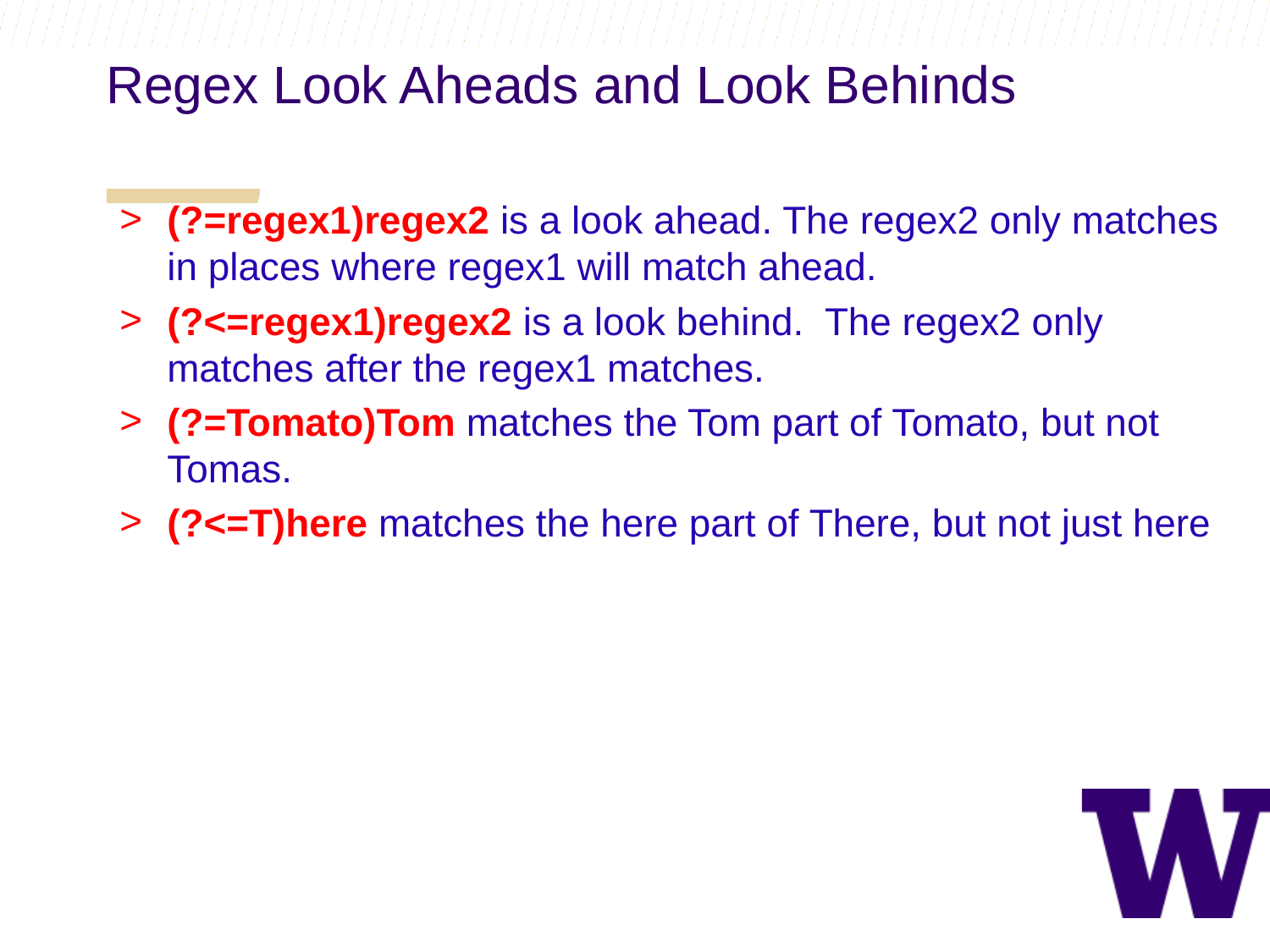

Regex Look Aheads and Look Behinds
(?=regex1)regex2 is a look ahead. The regex2 only matches in places where regex1 will match ahead.
(?<=regex1)regex2 is a look behind.  The regex2 only matches after the regex1 matches.
(?=Tomato)Tom matches the Tom part of Tomato, but not Tomas.
(?<=T)here matches the here part of There, but not just here